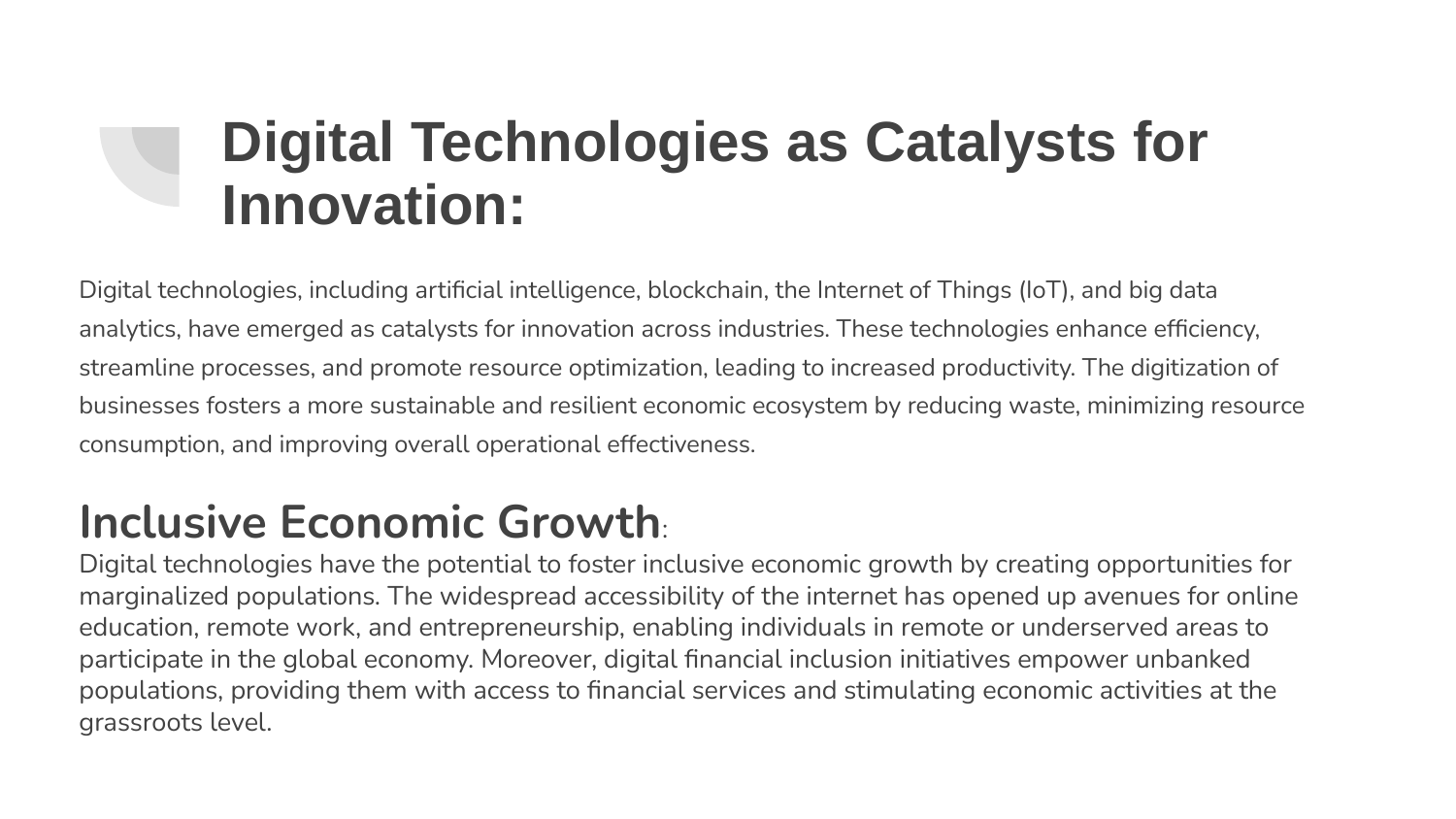

# Digital Technologies as Catalysts for Innovation:
Digital technologies, including artificial intelligence, blockchain, the Internet of Things (IoT), and big data analytics, have emerged as catalysts for innovation across industries. These technologies enhance efficiency, streamline processes, and promote resource optimization, leading to increased productivity. The digitization of businesses fosters a more sustainable and resilient economic ecosystem by reducing waste, minimizing resource consumption, and improving overall operational effectiveness.
Inclusive Economic Growth:
Digital technologies have the potential to foster inclusive economic growth by creating opportunities for marginalized populations. The widespread accessibility of the internet has opened up avenues for online education, remote work, and entrepreneurship, enabling individuals in remote or underserved areas to participate in the global economy. Moreover, digital financial inclusion initiatives empower unbanked populations, providing them with access to financial services and stimulating economic activities at the grassroots level.